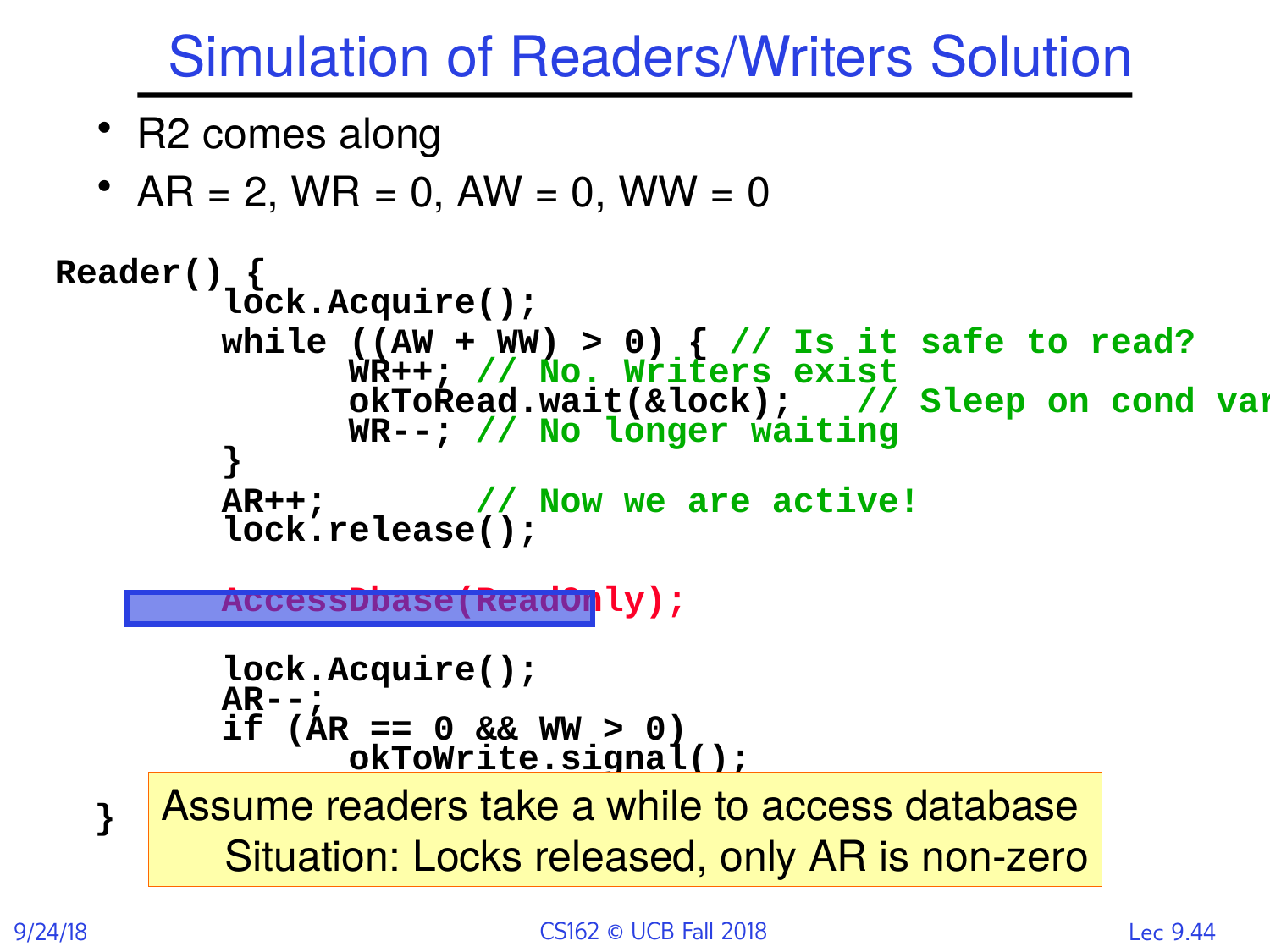

# Simulation of Readers/Writers Solution
R2 comes along
AR = 2, WR = 0, AW = 0, WW = 0

Reader() {
	lock.Acquire();
		while ((AW + WW) > 0) { // Is it safe to read?
		WR++;	// No. Writers exist
		okToRead.wait(&lock);	// Sleep on cond var
		WR--;	// No longer waiting
	}
		AR++;		// Now we are active!
	lock.release();
	AccessDbase(ReadOnly);
	lock.Acquire();
	AR--;
	if (AR == 0 && WW > 0)
		okToWrite.signal();
	lock.Release();
}

Assume readers take a while to access database
Situation: Locks released, only AR is non-zero